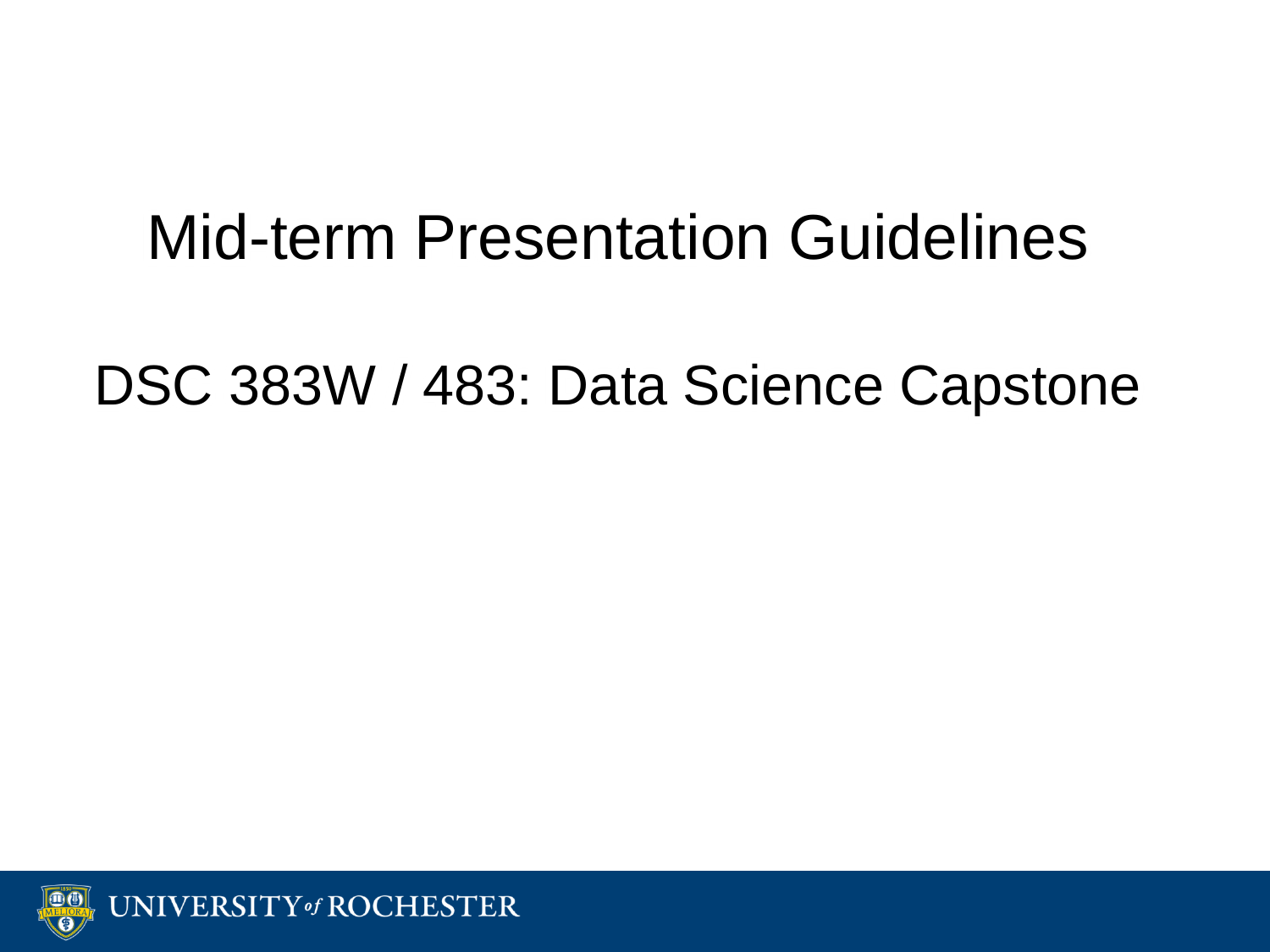

# Mid-term Presentation Guidelines DSC 383W / 483: Data Science Capstone